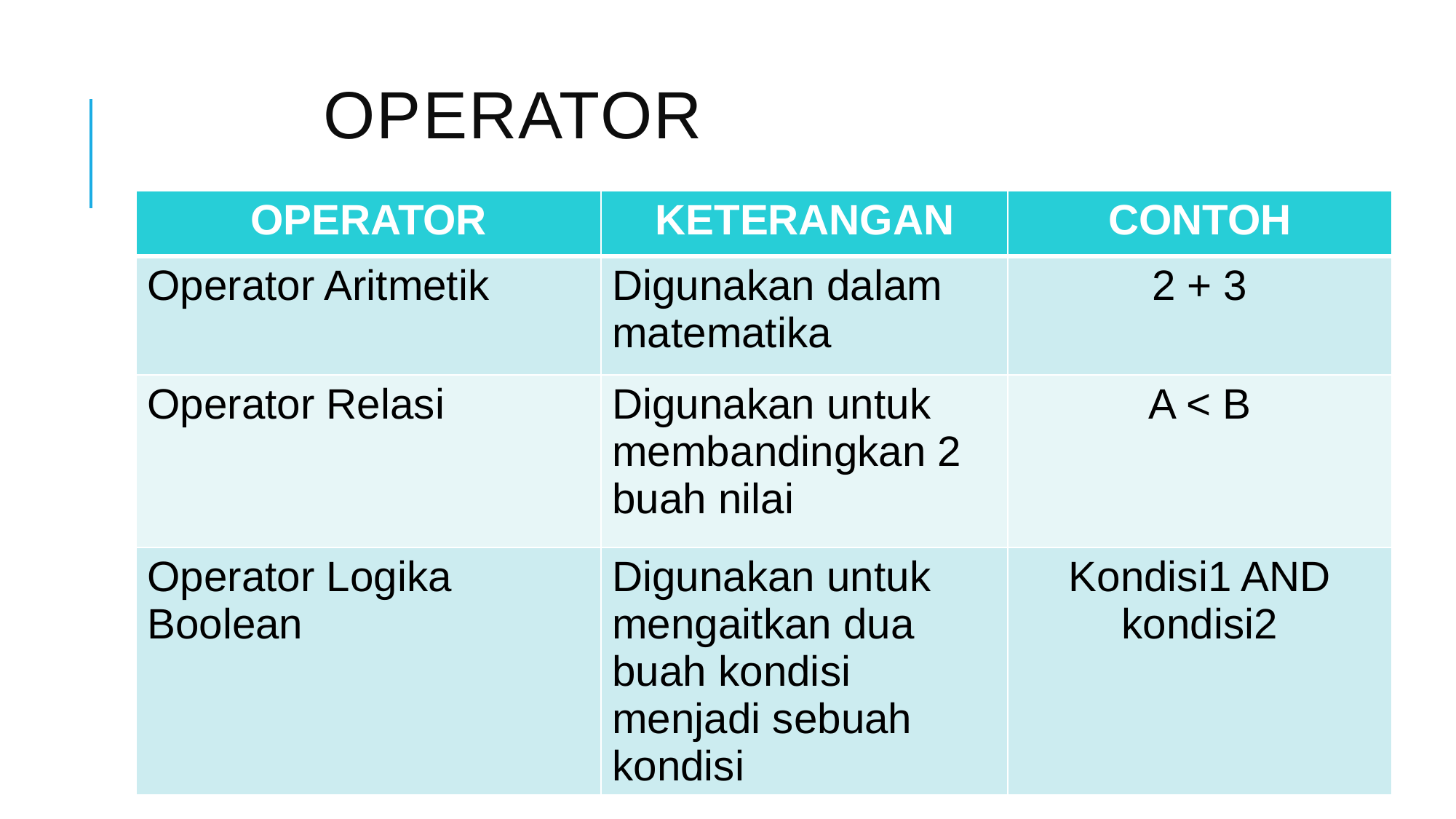

# OPERATOR
| OPERATOR | KETERANGAN | CONTOH |
| --- | --- | --- |
| Operator Aritmetik | Digunakan dalam matematika | 2 + 3 |
| Operator Relasi | Digunakan untuk membandingkan 2 buah nilai | A < B |
| Operator Logika Boolean | Digunakan untuk mengaitkan dua buah kondisi menjadi sebuah kondisi | Kondisi1 AND kondisi2 |